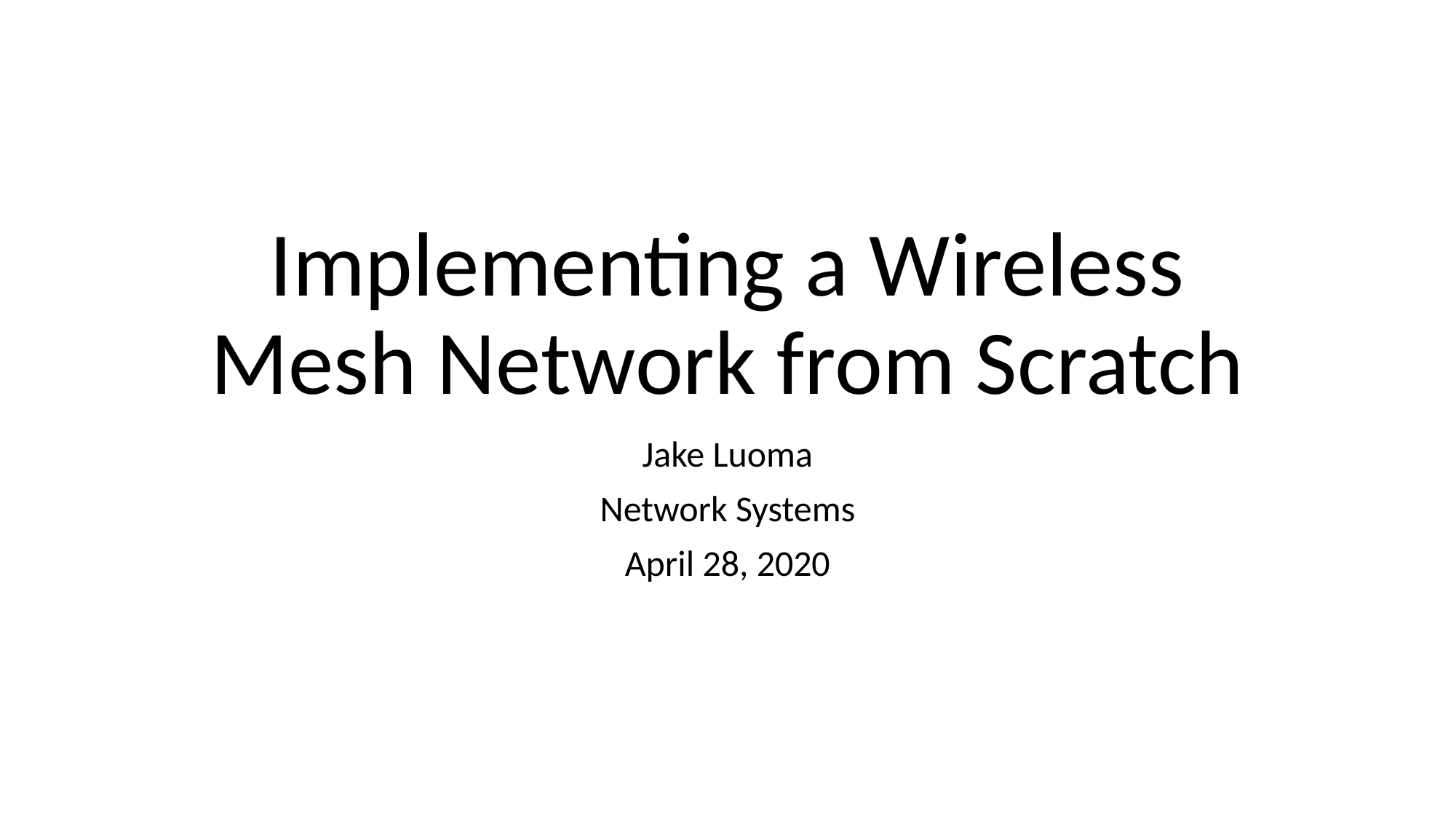

# Implementing a Wireless Mesh Network from Scratch
Jake Luoma
Network Systems
April 28, 2020